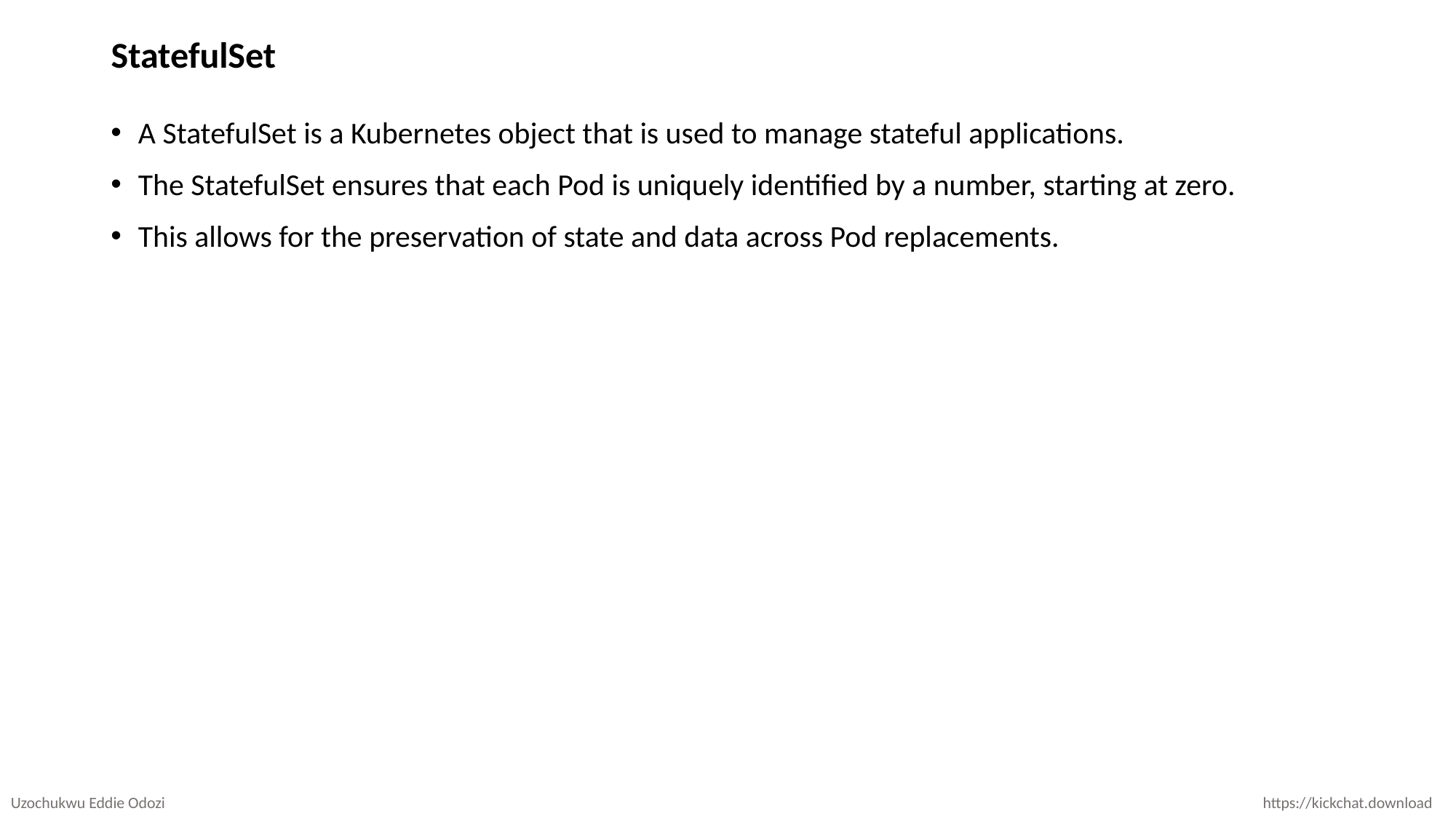

# StatefulSet
A StatefulSet is a Kubernetes object that is used to manage stateful applications.
The StatefulSet ensures that each Pod is uniquely identified by a number, starting at zero.
This allows for the preservation of state and data across Pod replacements.
Uzochukwu Eddie Odozi
https://kickchat.download